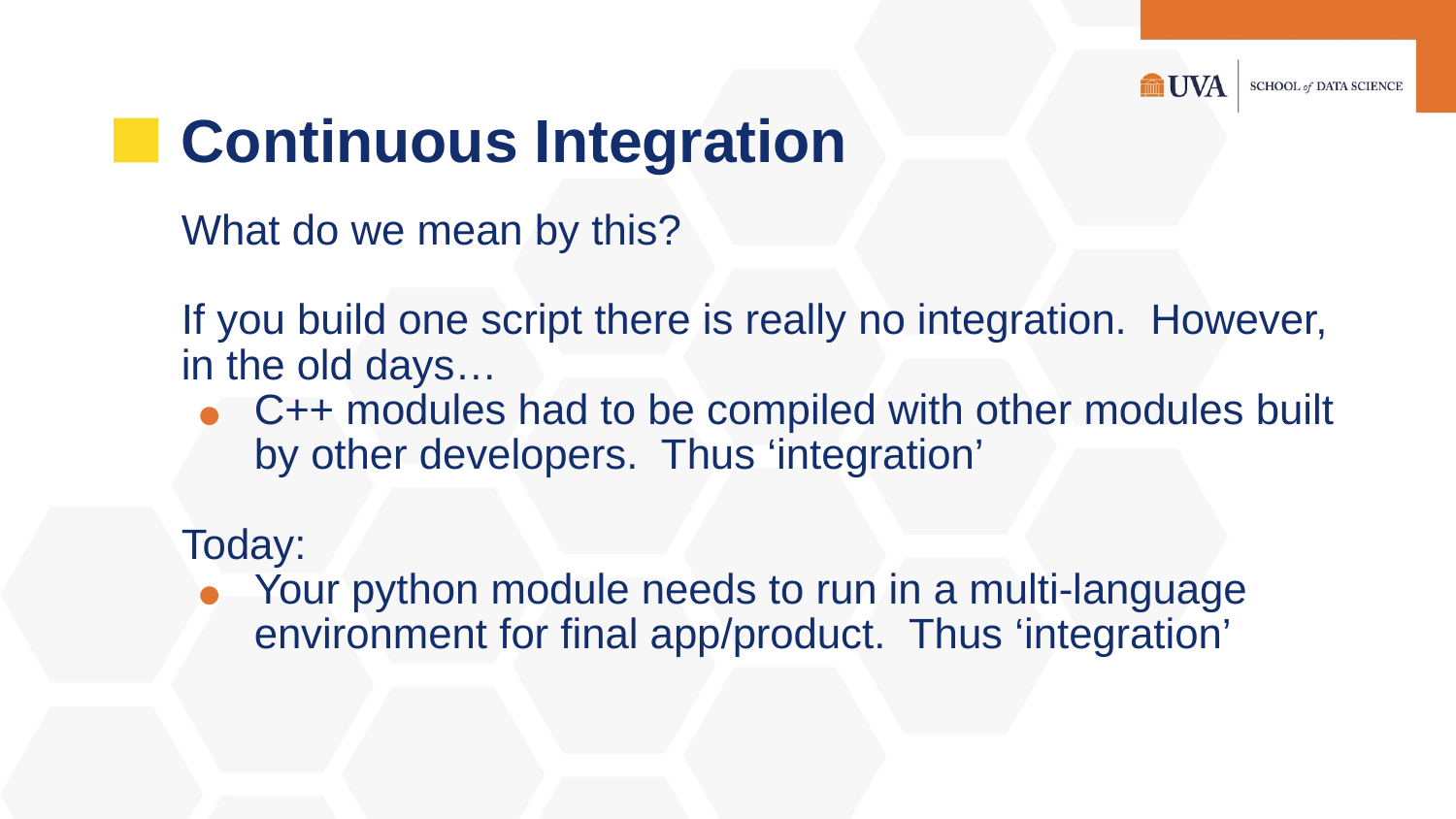

# Continuous Integration
What do we mean by this?

If you build one script there is really no integration.  However, in the old days…
C++ modules had to be compiled with other modules built by other developers.  Thus ‘integration’

Today:
Your python module needs to run in a multi-language environment for final app/product.  Thus ‘integration’